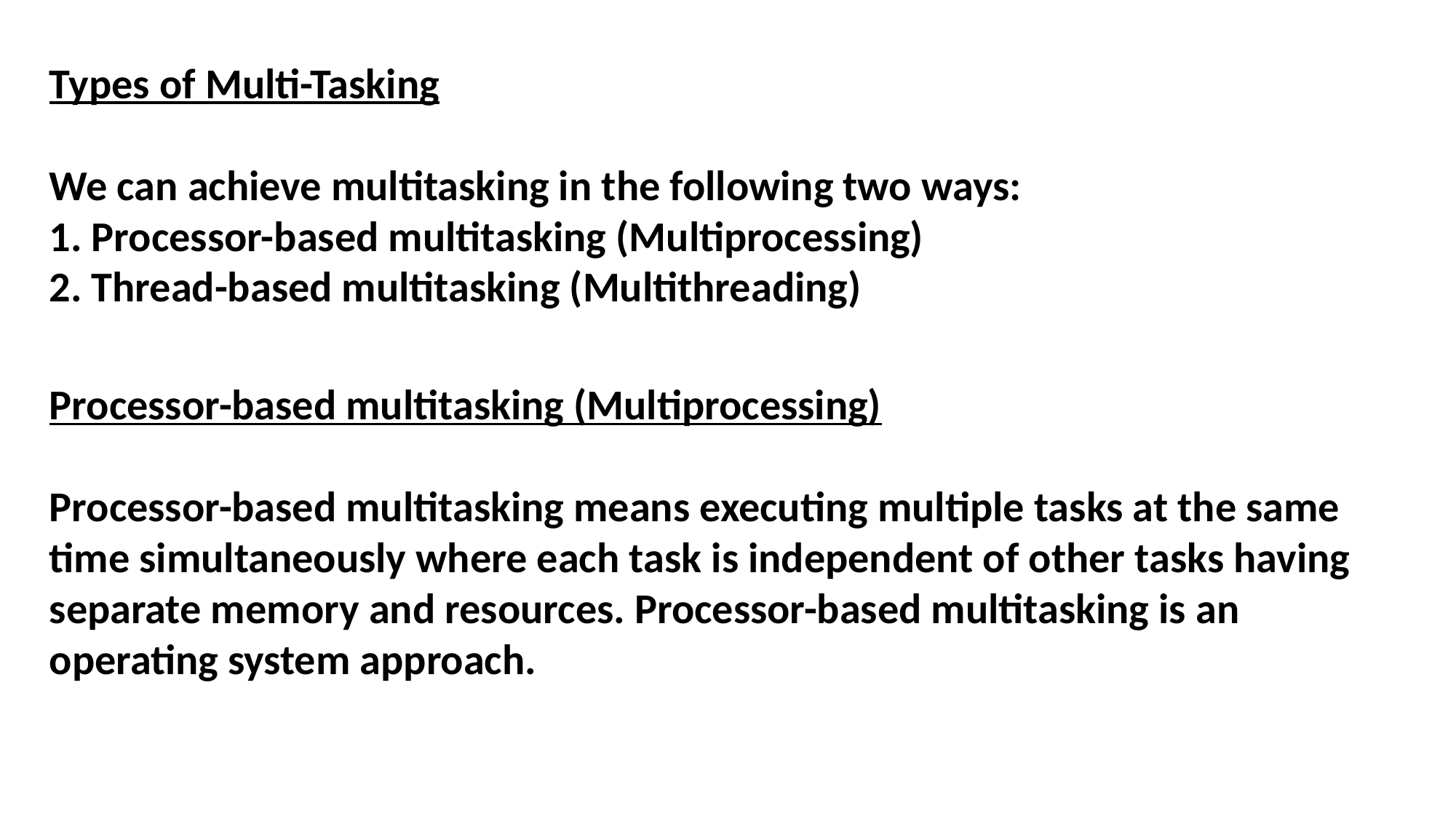

Types of Multi-Tasking

We can achieve multitasking in the following two ways:
1. Processor-based multitasking (Multiprocessing)
2. Thread-based multitasking (Multithreading)
Processor-based multitasking (Multiprocessing)

Processor-based multitasking means executing multiple tasks at the same time simultaneously where each task is independent of other tasks having separate memory and resources. Processor-based multitasking is an operating system approach.